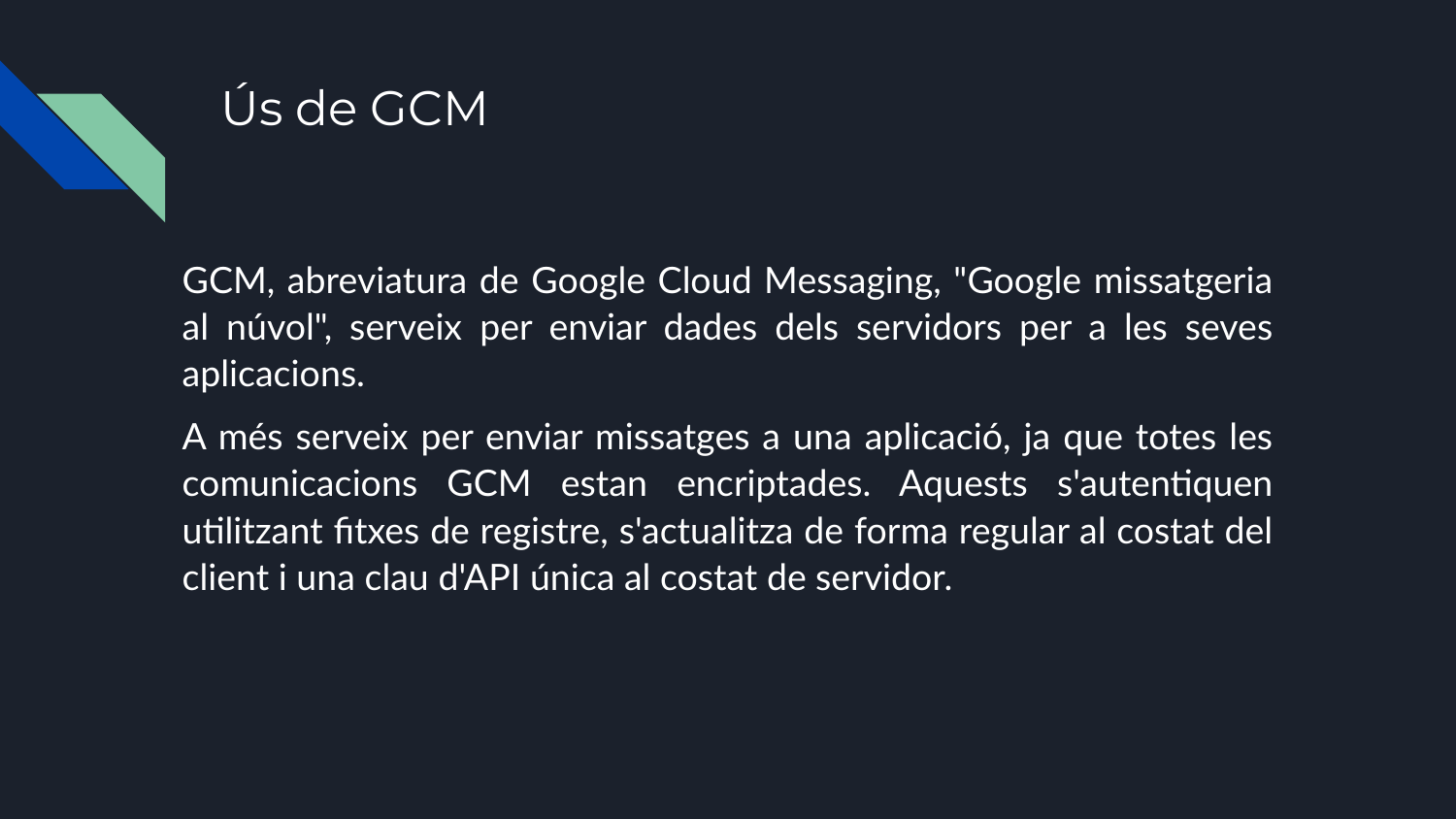

# Ús de GCM
GCM, abreviatura de Google Cloud Messaging, "Google missatgeria al núvol", serveix per enviar dades dels servidors per a les seves aplicacions.
A més serveix per enviar missatges a una aplicació, ja que totes les comunicacions GCM estan encriptades. Aquests s'autentiquen utilitzant fitxes de registre, s'actualitza de forma regular al costat del client i una clau d'API única al costat de servidor.